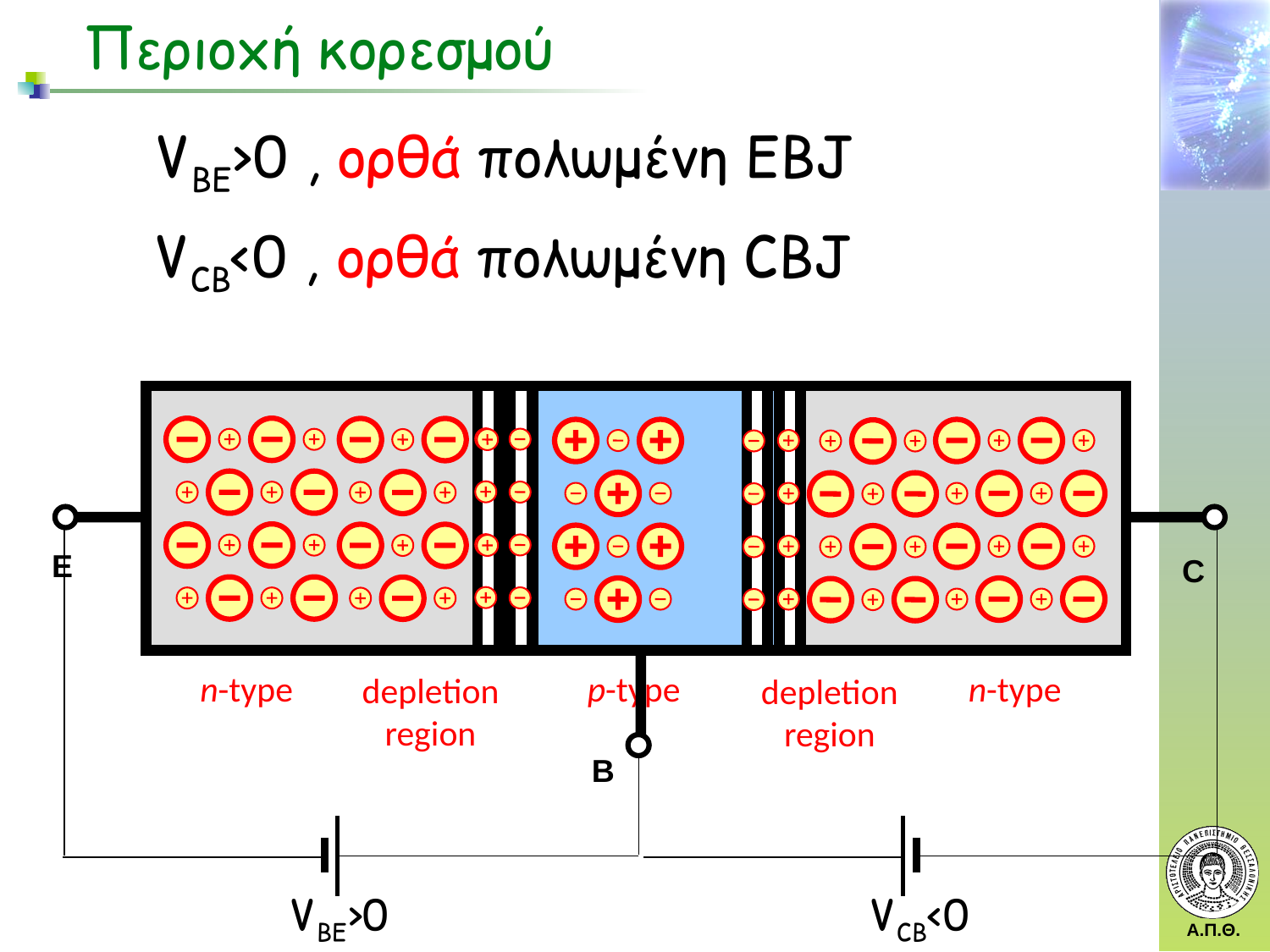

Περιοχή κορεσμού
VBE>0 , ορθά πολωμένη EBJ
VCB<0 , ορθά πολωμένη CBJ

E
C

n-type
p-type
n-type
depletion region
depletion region

B
VBE>0
VCB<0